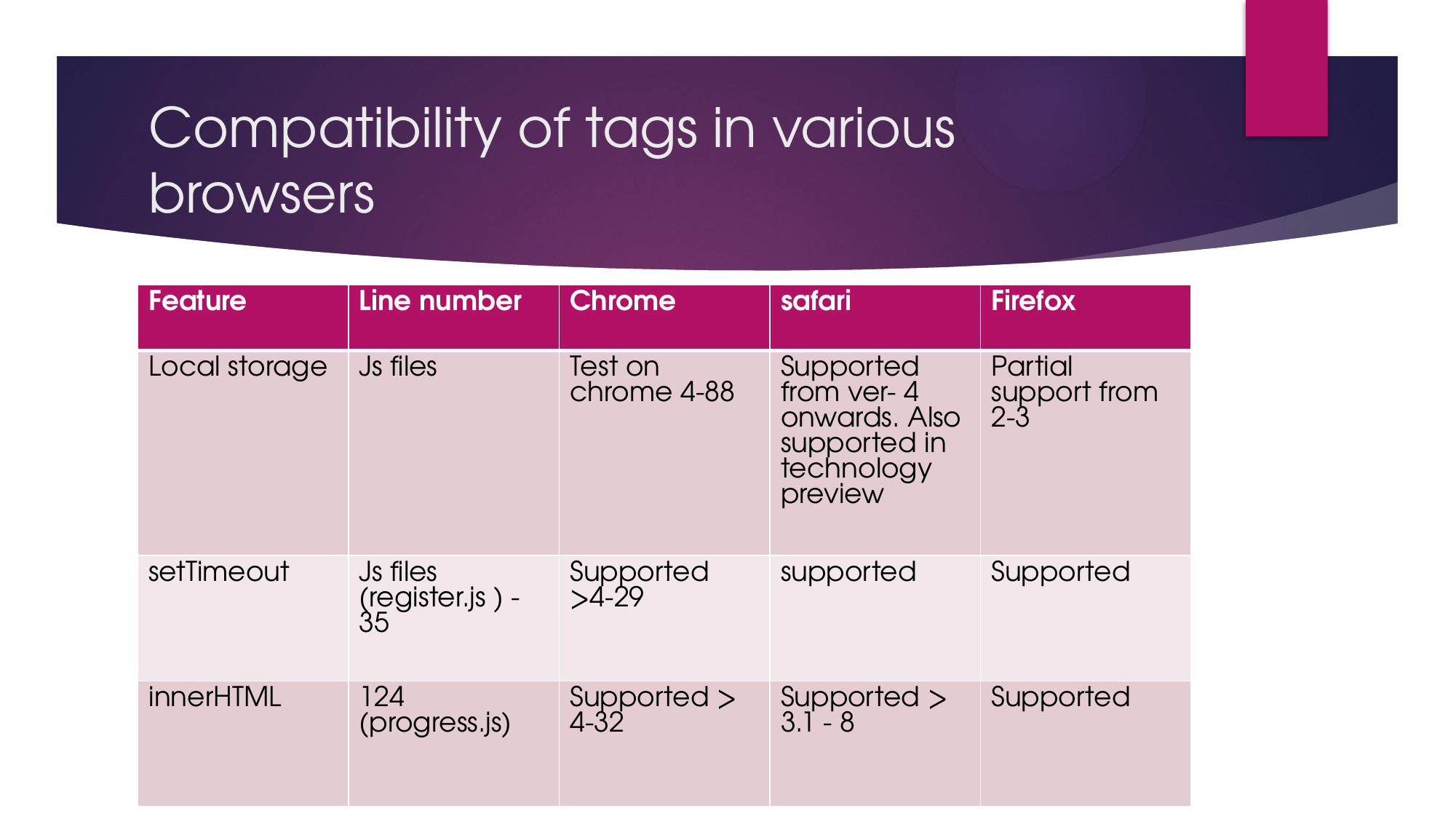

# Compatibility of tags in various browsers
| Feature | Line number | Chrome | safari | Firefox |
| --- | --- | --- | --- | --- |
| Local storage | Js files | Test on chrome 4-88 | Supported from ver- 4 onwards. Also supported in technology preview | Partial support from 2-3 |
| setTimeout | Js files (register.js ) - 35 | Supported >4-29 | supported | Supported |
| innerHTML | 124 (progress.js) | Supported > 4-32 | Supported > 3.1 - 8 | Supported |